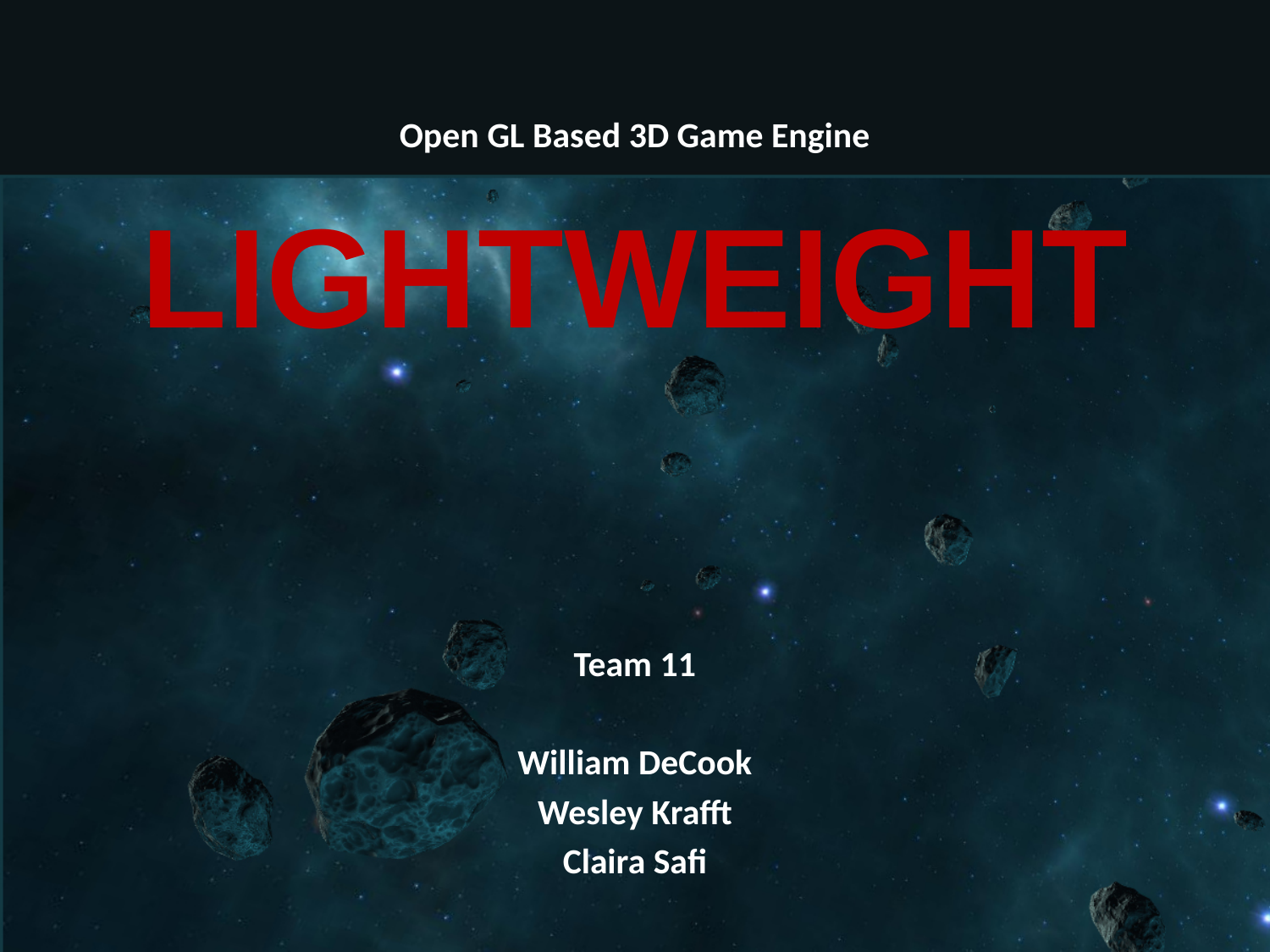

Open GL Based 3D Game Engine
# LIGHTWEIGHT
Team 11

William DeCook
Wesley Krafft
Claira Safi